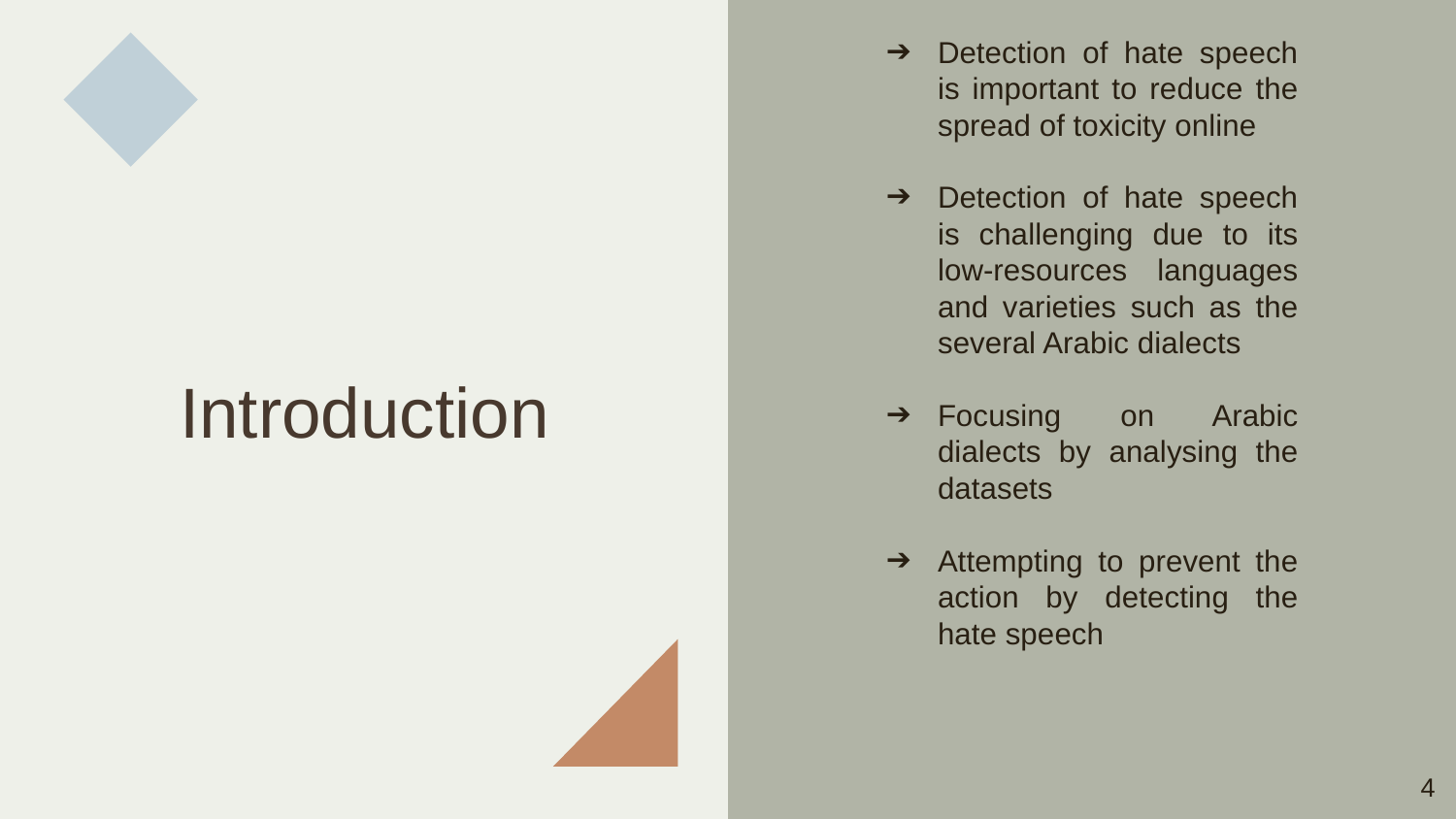

Detection of hate speech is important to reduce the spread of toxicity online

Detection of hate speech is challenging due to its low-resources languages and varieties such as the several Arabic dialects

Focusing on Arabic dialects by analysing the datasets

Attempting to prevent the action by detecting the hate speech

# Introduction

4